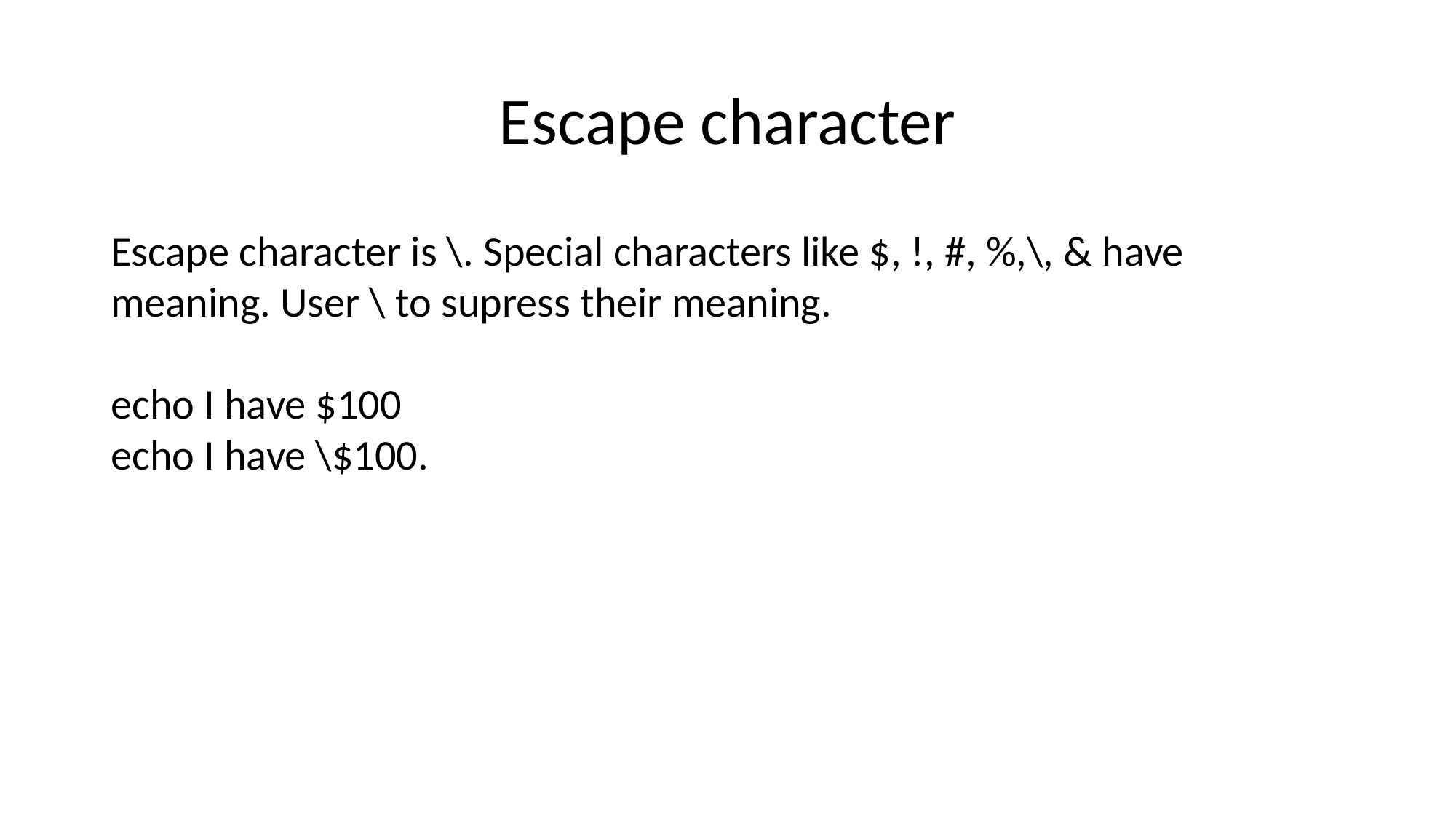

# Escape character
Escape character is \. Special characters like $, !, #, %,\, & have meaning. User \ to supress their meaning.

echo I have $100
echo I have \$100.